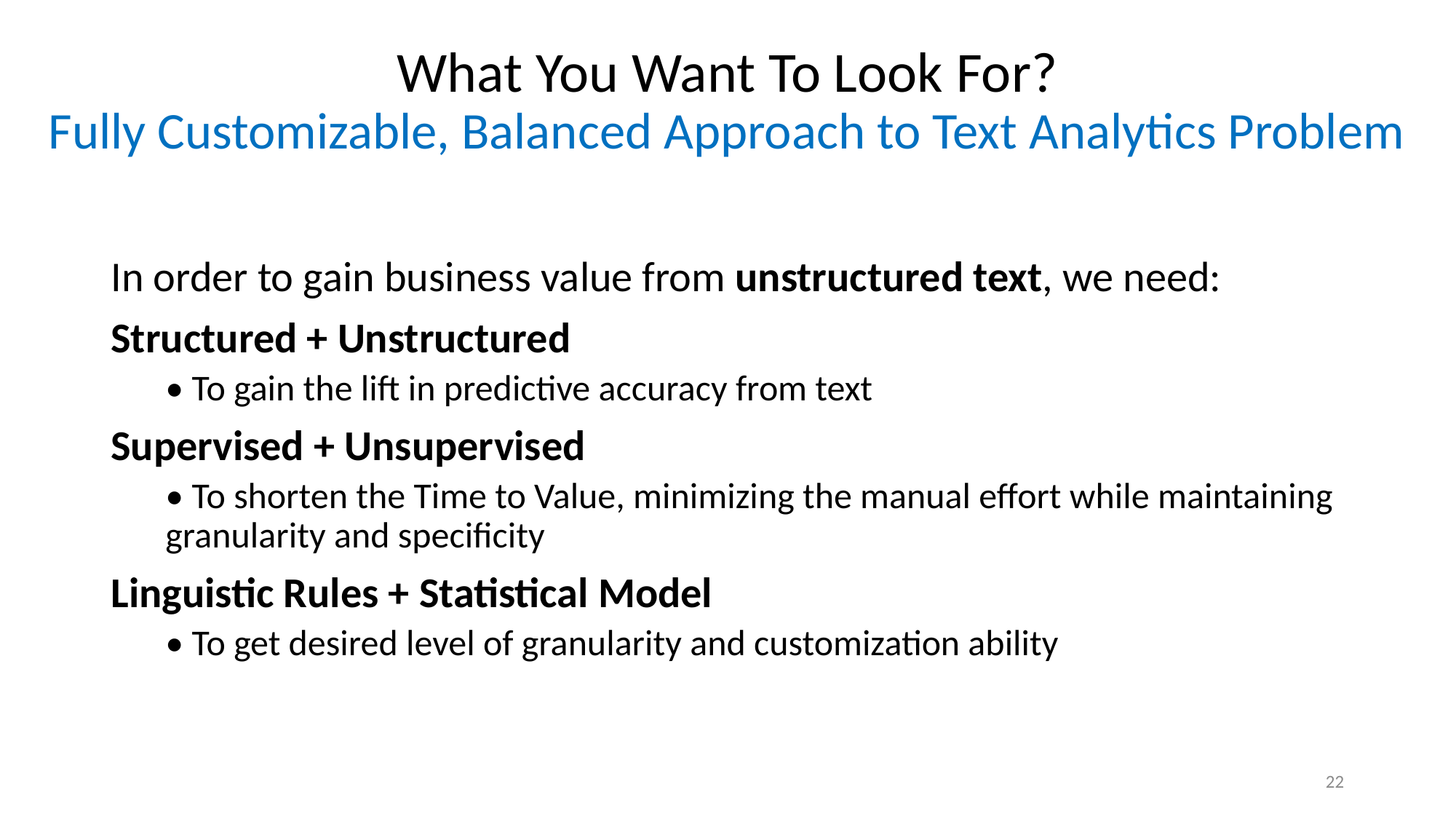

# What You Want To Look For? Fully Customizable, Balanced Approach to Text Analytics Problem
In order to gain business value from unstructured text, we need:
Structured + Unstructured
• To gain the lift in predictive accuracy from text
Supervised + Unsupervised
• To shorten the Time to Value, minimizing the manual effort while maintaining granularity and specificity
Linguistic Rules + Statistical Model
• To get desired level of granularity and customization ability
22